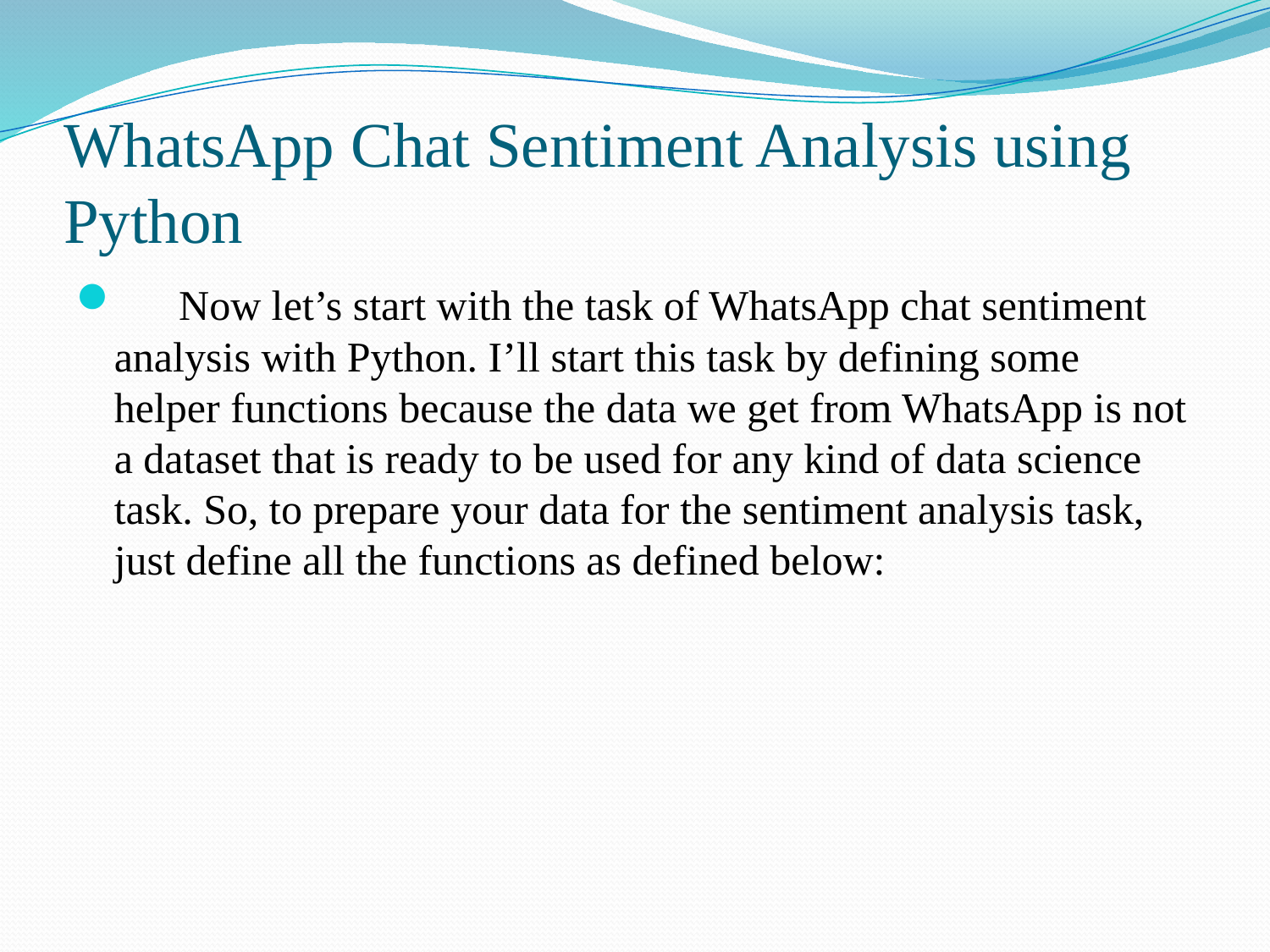

# WhatsApp Chat Sentiment Analysis using Python
     Now let’s start with the task of WhatsApp chat sentiment analysis with Python. I’ll start this task by defining some helper functions because the data we get from WhatsApp is not a dataset that is ready to be used for any kind of data science task. So, to prepare your data for the sentiment analysis task, just define all the functions as defined below: